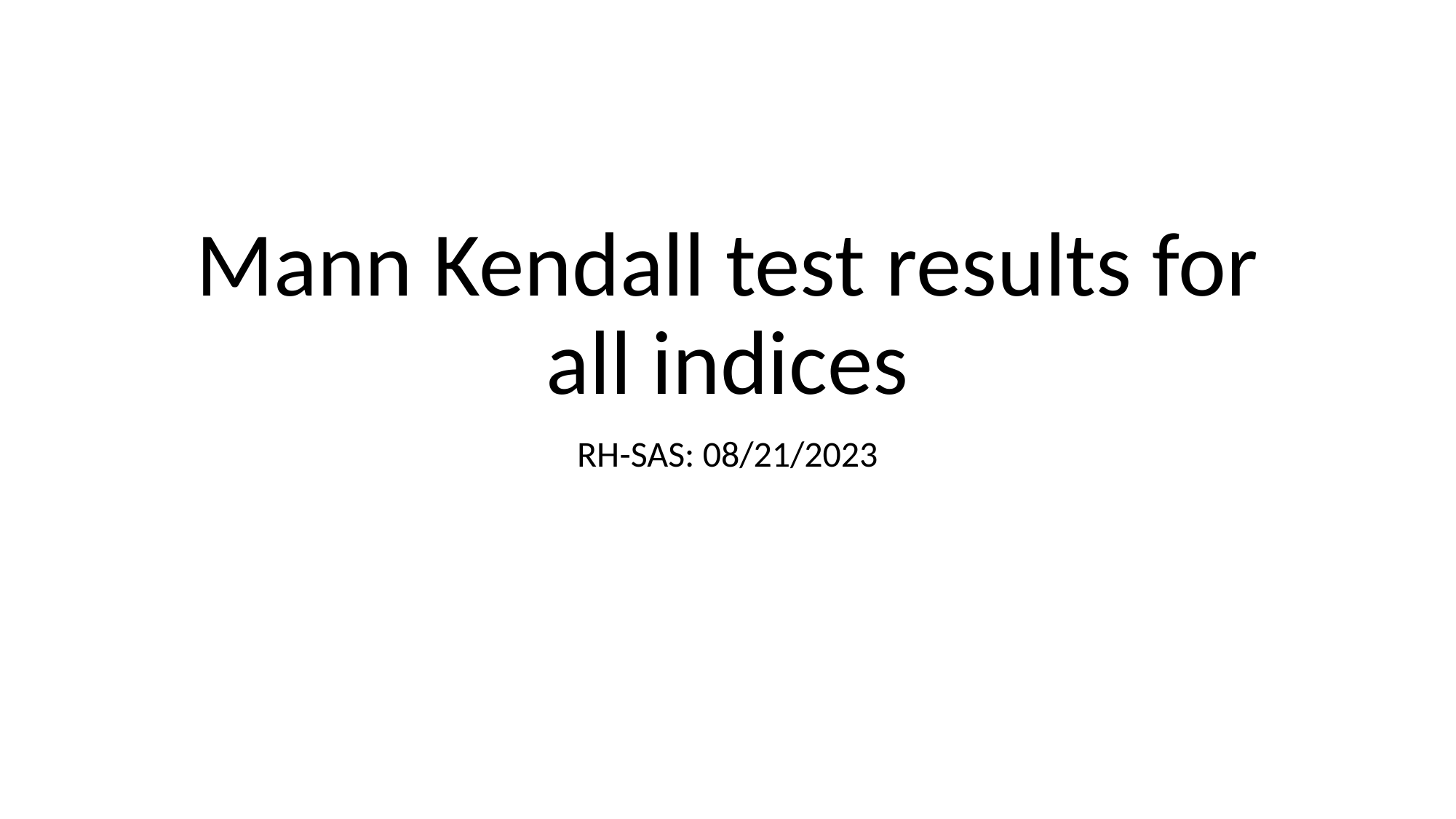

# Mann Kendall test results for all indices
RH-SAS: 08/21/2023